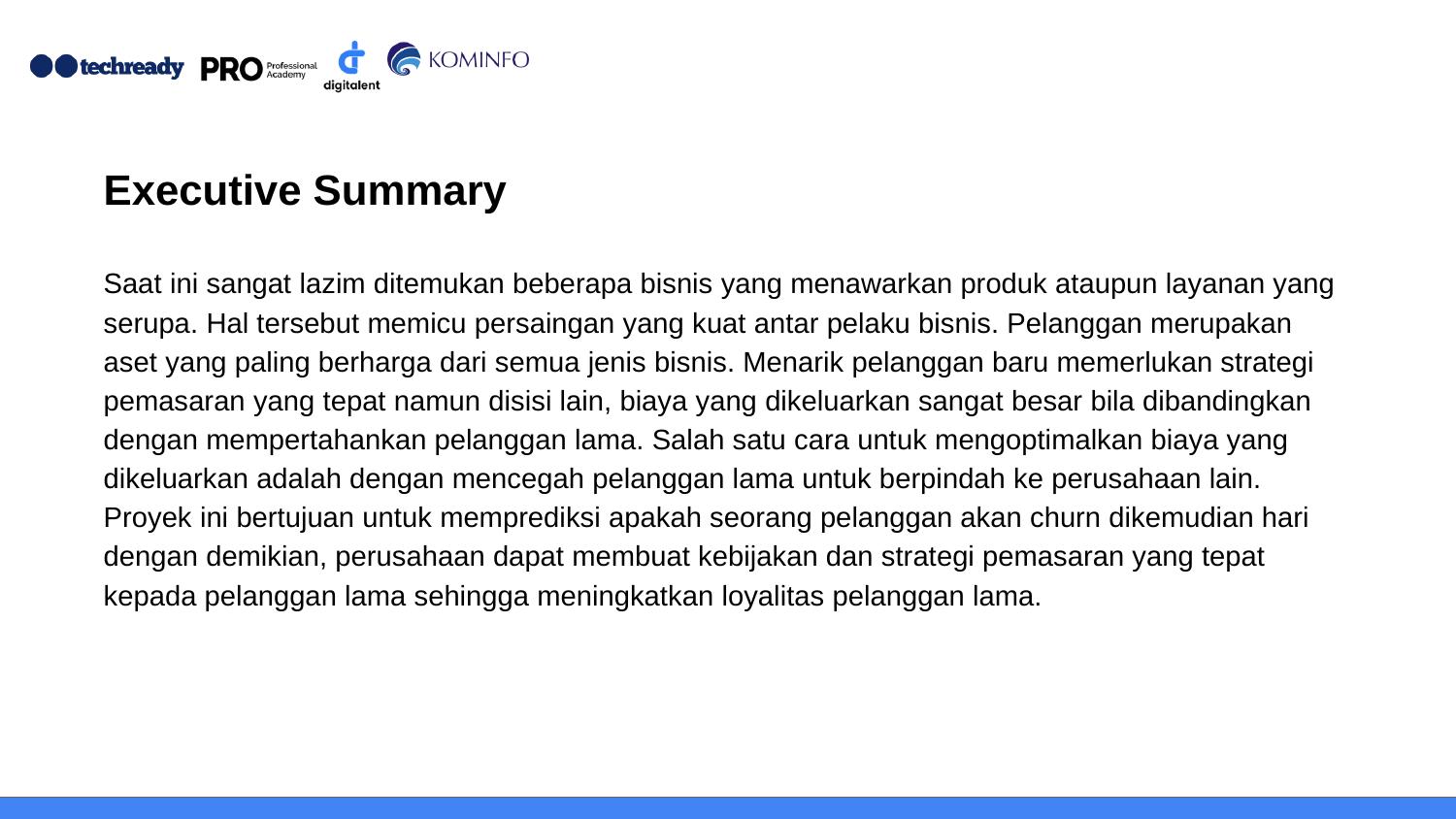

# Executive Summary
Saat ini sangat lazim ditemukan beberapa bisnis yang menawarkan produk ataupun layanan yang serupa. Hal tersebut memicu persaingan yang kuat antar pelaku bisnis. Pelanggan merupakan aset yang paling berharga dari semua jenis bisnis. Menarik pelanggan baru memerlukan strategi pemasaran yang tepat namun disisi lain, biaya yang dikeluarkan sangat besar bila dibandingkan dengan mempertahankan pelanggan lama. Salah satu cara untuk mengoptimalkan biaya yang dikeluarkan adalah dengan mencegah pelanggan lama untuk berpindah ke perusahaan lain. Proyek ini bertujuan untuk memprediksi apakah seorang pelanggan akan churn dikemudian hari dengan demikian, perusahaan dapat membuat kebijakan dan strategi pemasaran yang tepat kepada pelanggan lama sehingga meningkatkan loyalitas pelanggan lama.